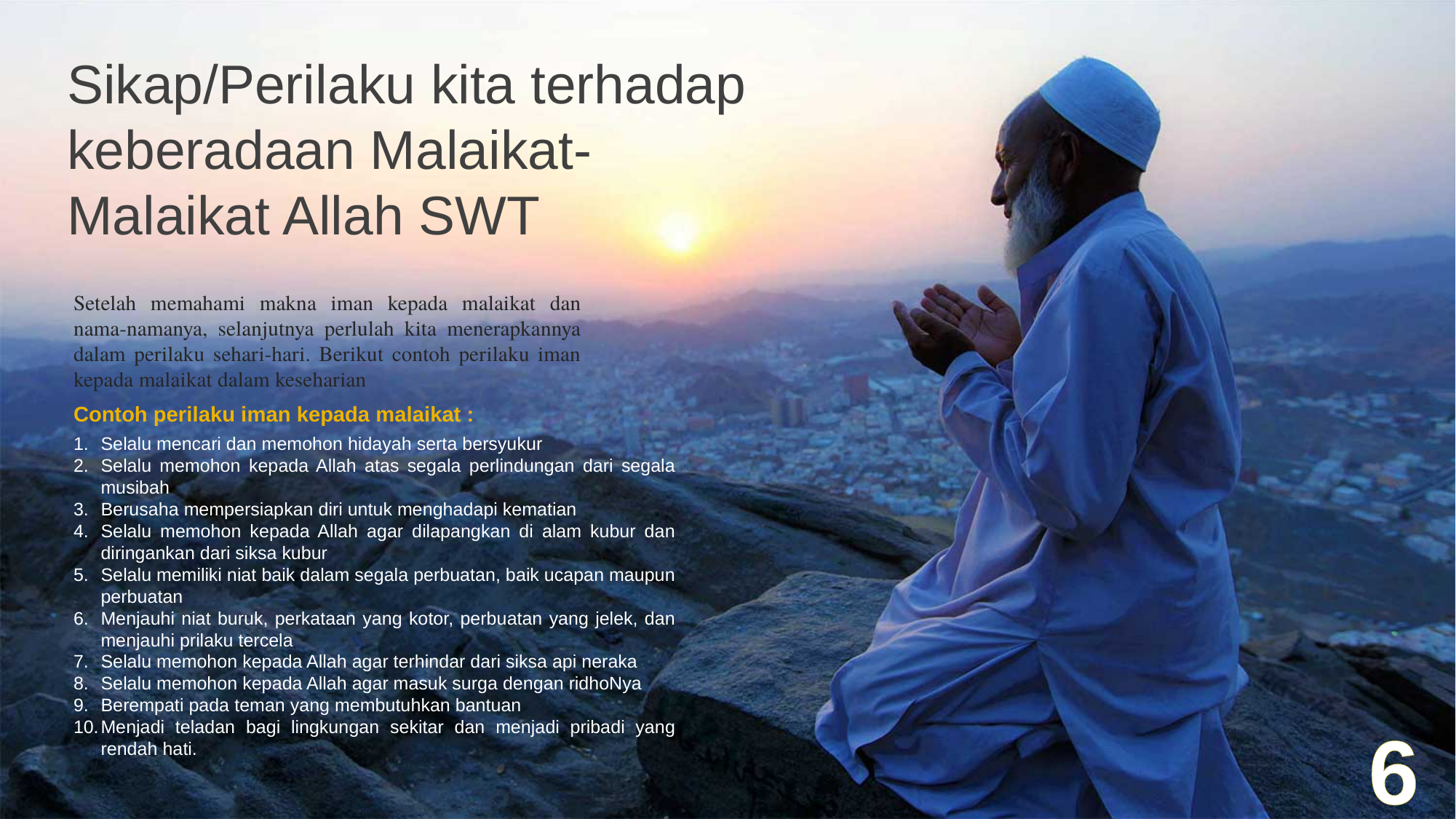

Sikap/Perilaku kita terhadap keberadaan Malaikat-Malaikat Allah SWT
Setelah memahami makna iman kepada malaikat dan nama-namanya, selanjutnya perlulah kita menerapkannya dalam perilaku sehari-hari. Berikut contoh perilaku iman kepada malaikat dalam keseharian
Contoh perilaku iman kepada malaikat :
Selalu mencari dan memohon hidayah serta bersyukur
Selalu memohon kepada Allah atas segala perlindungan dari segala musibah
Berusaha mempersiapkan diri untuk menghadapi kematian
Selalu memohon kepada Allah agar dilapangkan di alam kubur dan diringankan dari siksa kubur
Selalu memiliki niat baik dalam segala perbuatan, baik ucapan maupun perbuatan
Menjauhi niat buruk, perkataan yang kotor, perbuatan yang jelek, dan menjauhi prilaku tercela
Selalu memohon kepada Allah agar terhindar dari siksa api neraka
Selalu memohon kepada Allah agar masuk surga dengan ridhoNya
Berempati pada teman yang membutuhkan bantuan
Menjadi teladan bagi lingkungan sekitar dan menjadi pribadi yang rendah hati.
6